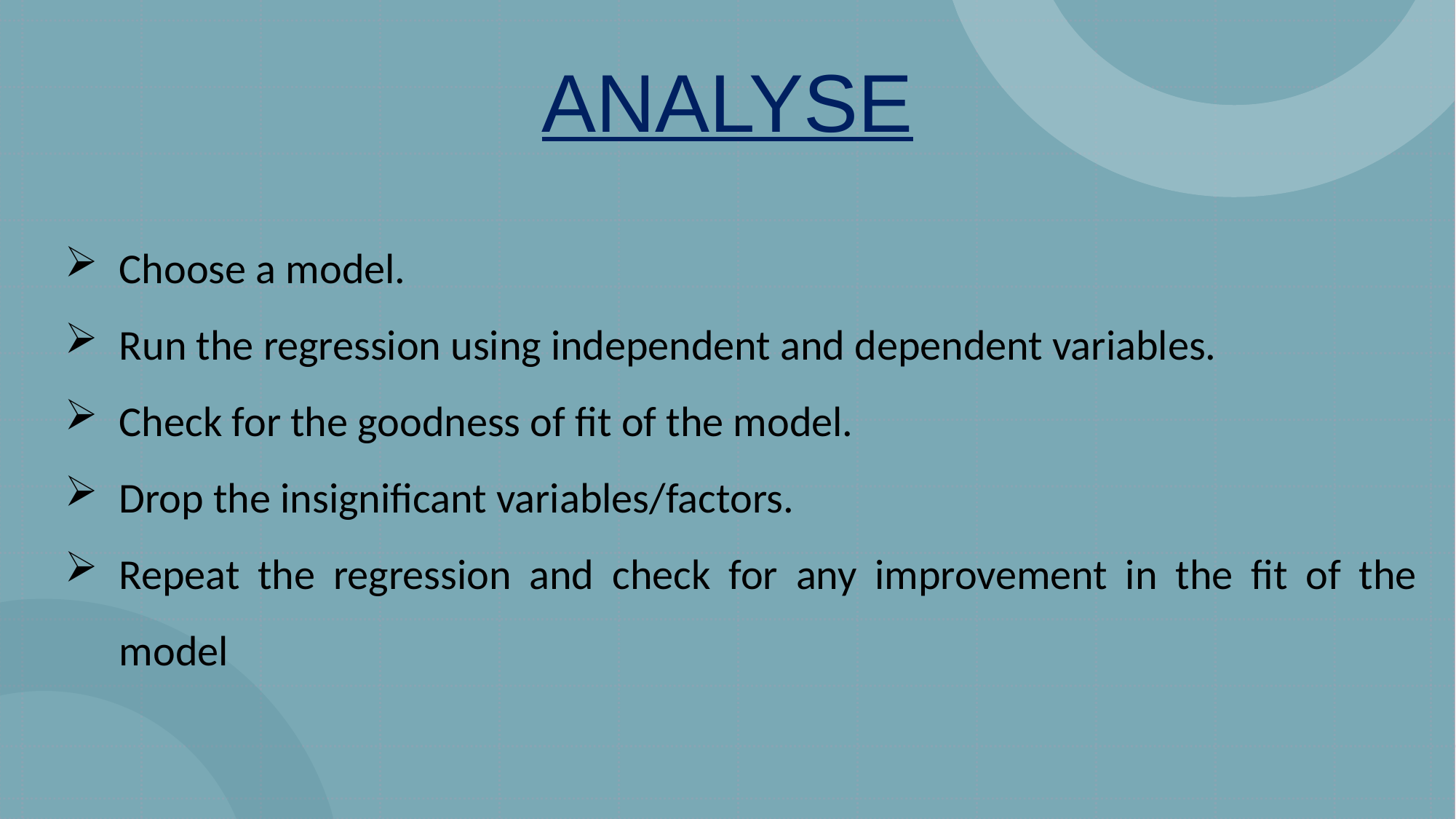

ANALYSE
Choose a model.
Run the regression using independent and dependent variables.
Check for the goodness of fit of the model.
Drop the insignificant variables/factors.
Repeat the regression and check for any improvement in the fit of the model